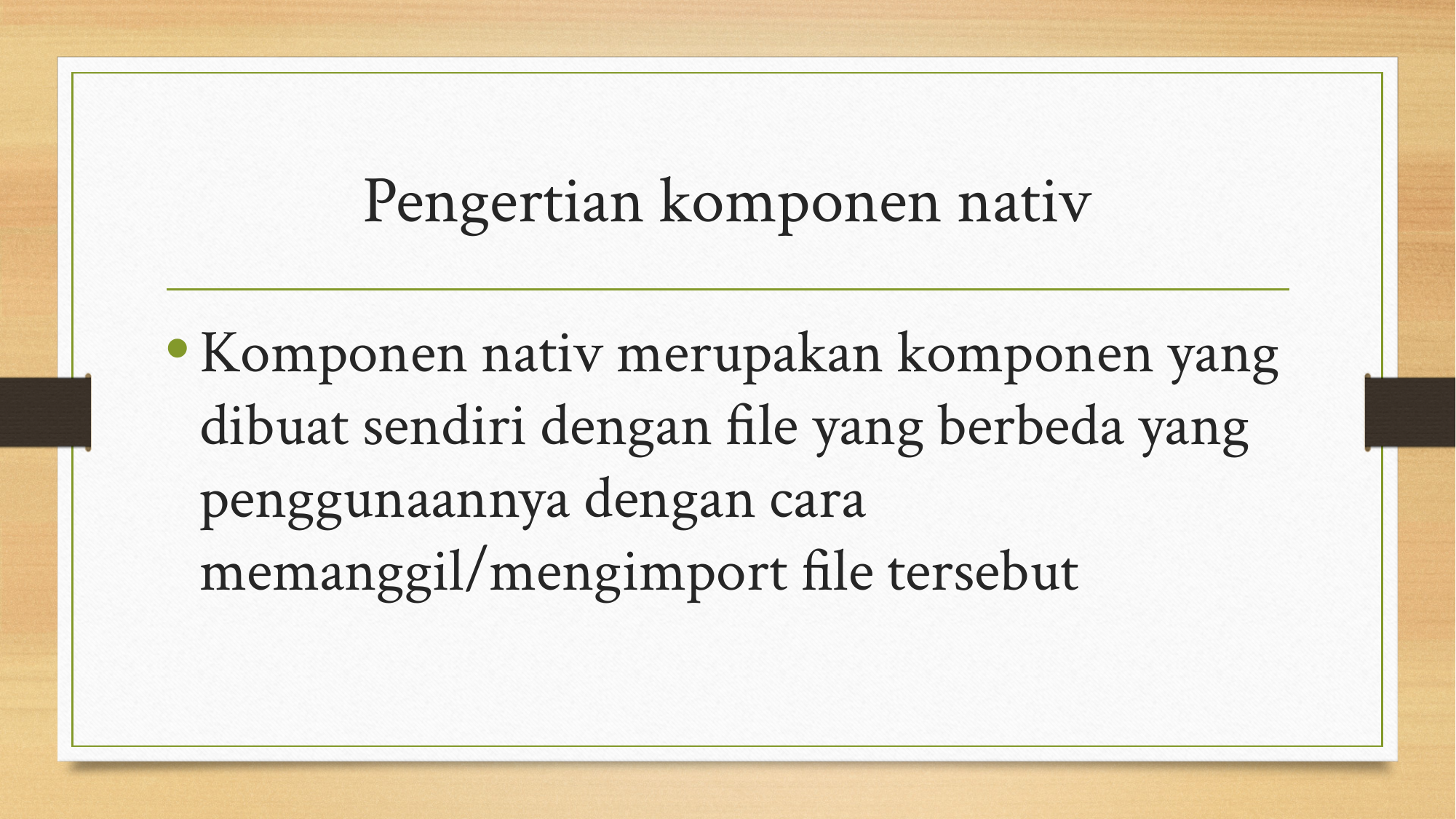

# Pengertian komponen nativ
Komponen nativ merupakan komponen yang dibuat sendiri dengan file yang berbeda yang penggunaannya dengan cara memanggil/mengimport file tersebut